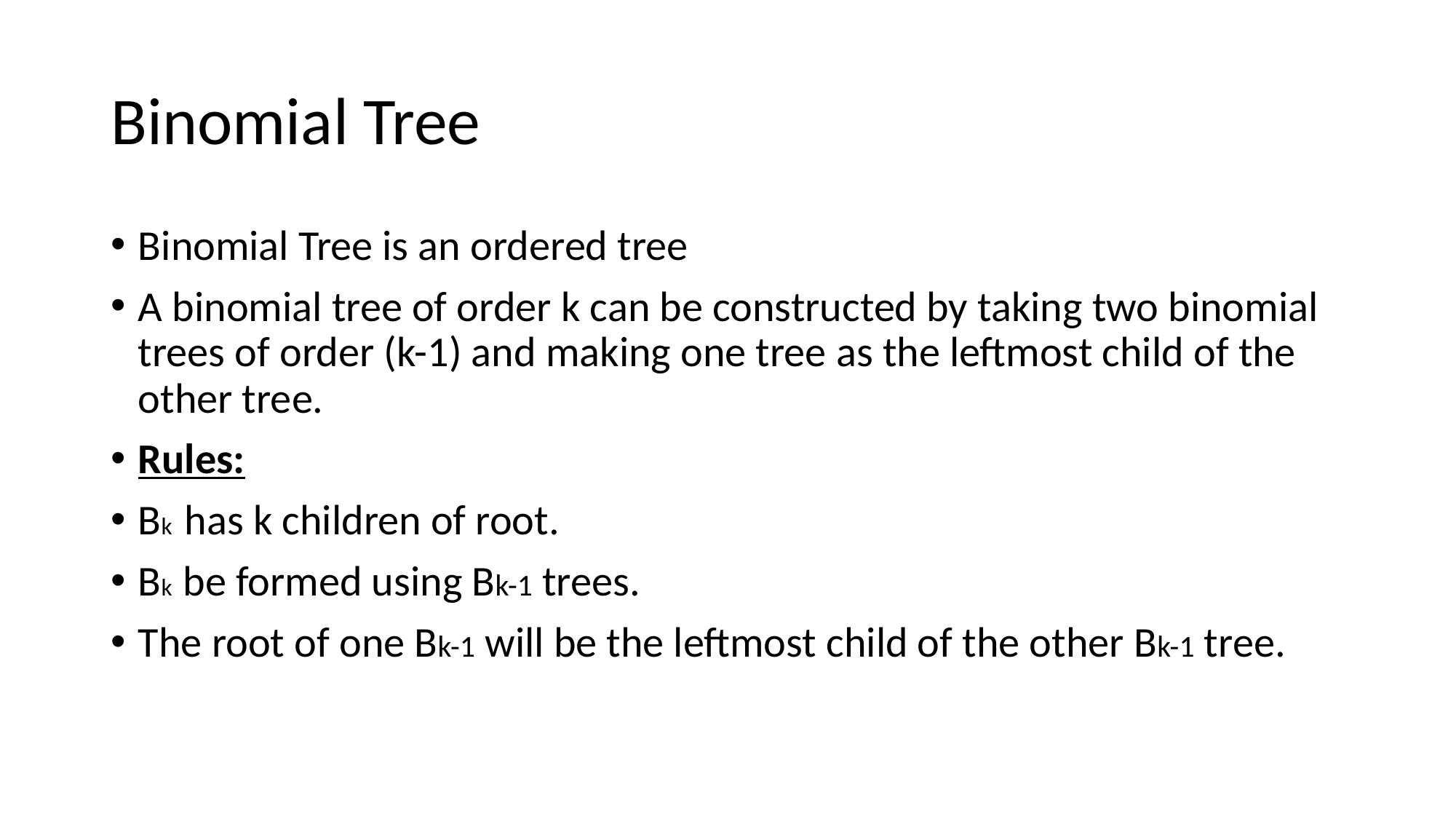

# Binomial Tree
Binomial Tree is an ordered tree
A binomial tree of order k can be constructed by taking two binomial trees of order (k-1) and making one tree as the leftmost child of the other tree.
Rules:
Bk  has k children of root.
Bk  be formed using Bk-1 trees.
The root of one Bk-1 will be the leftmost child of the other Bk-1 tree.